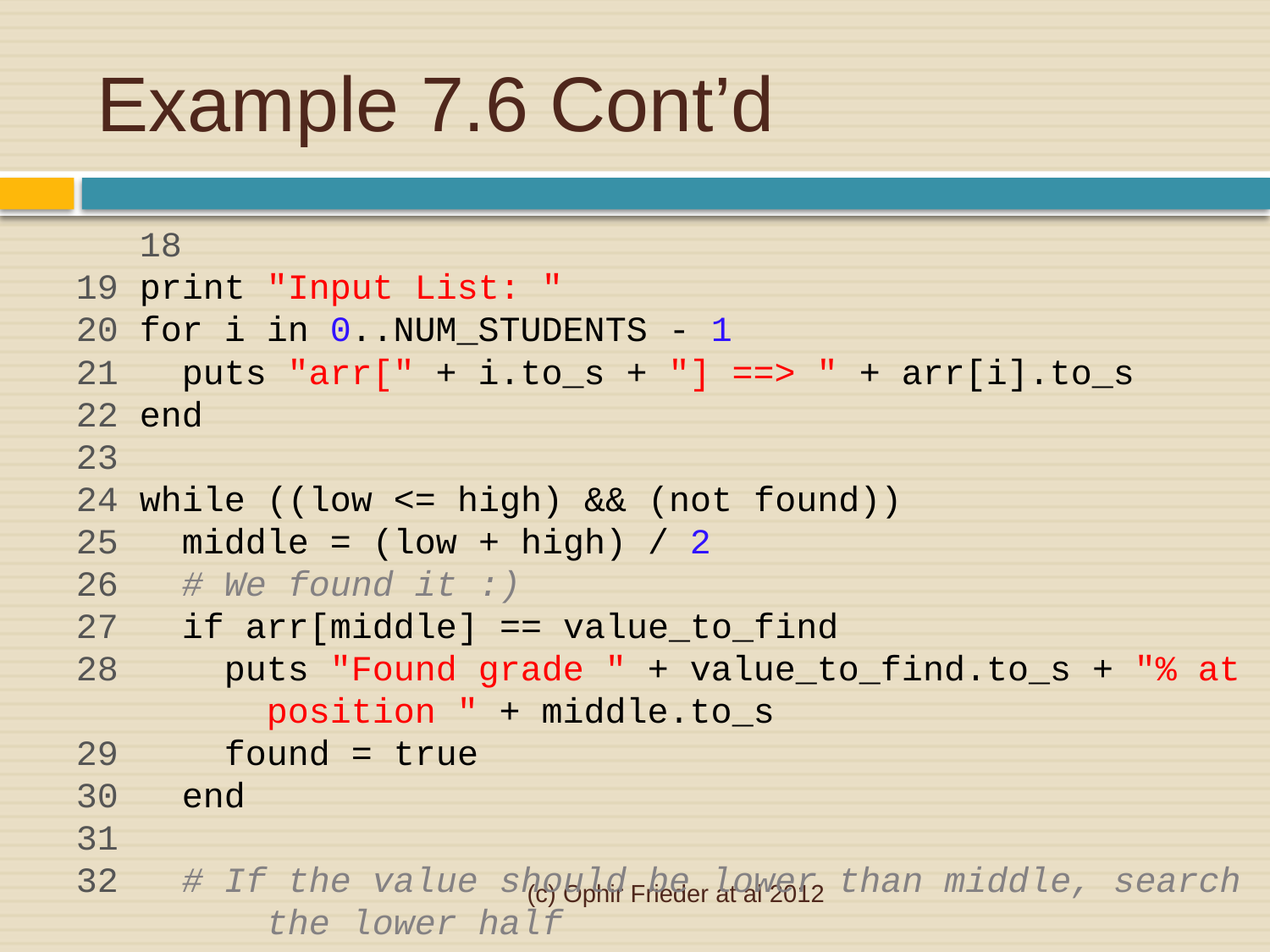

# Example 7.6 Cont’d
	18
   19 print "Input List: "
   20 for i in 0..NUM_STUDENTS - 1
   21   puts "arr[" + i.to_s + "] ==> " + arr[i].to_s
   22 end
   23
   24 while ((low <= high) && (not found))
   25   middle = (low + high) / 2
   26   # We found it :)
   27   if arr[middle] == value_to_find
   28     puts "Found grade " + value_to_find.to_s + "% at
		position " + middle.to_s
   29     found = true
   30   end
   31
   32   # If the value should be lower than middle, search
		the lower half
(c) Ophir Frieder at al 2012